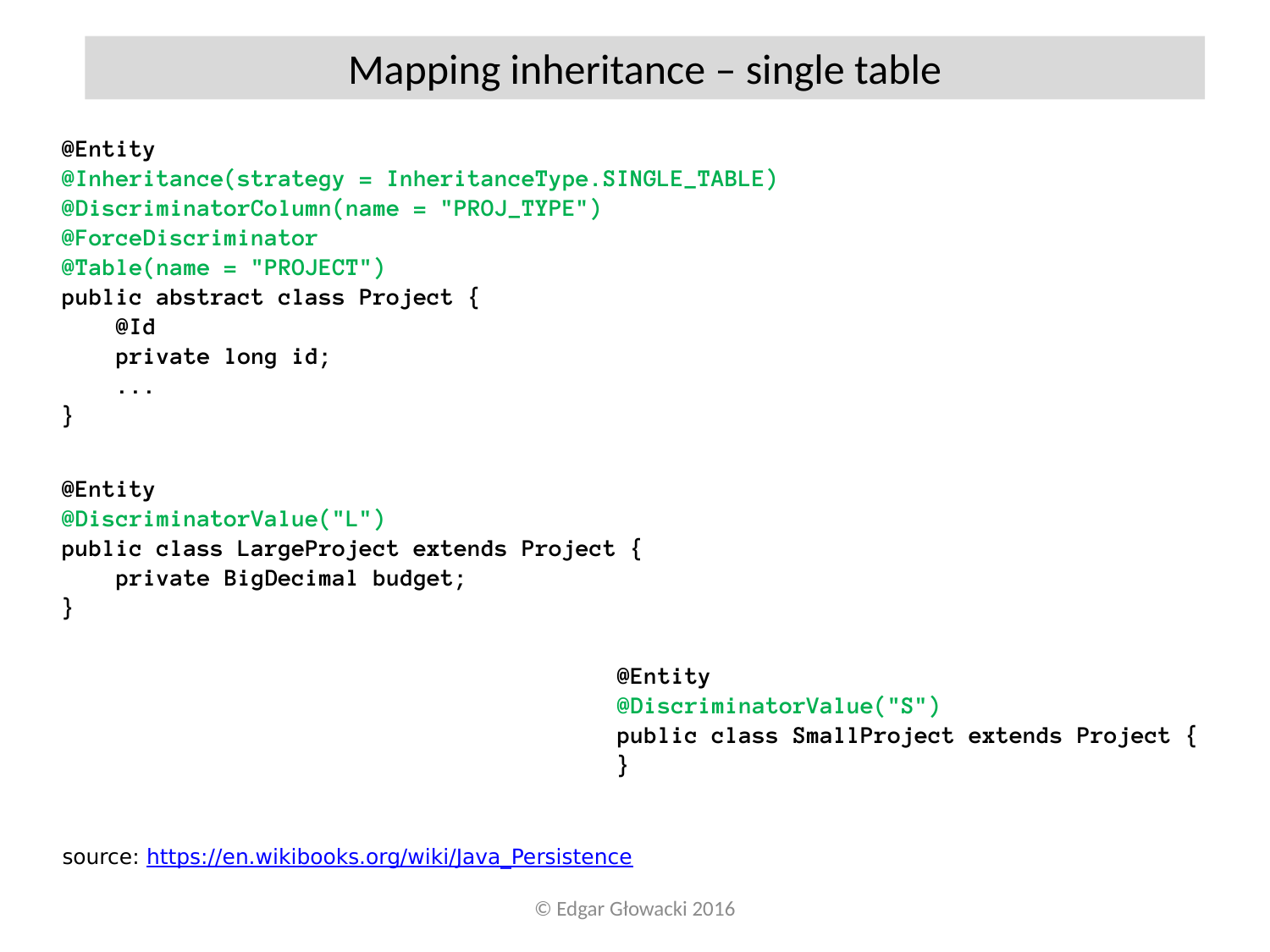

Mapping inheritance – single table
@Entity
@Inheritance(strategy = InheritanceType.SINGLE_TABLE)
@DiscriminatorColumn(name = "PROJ_TYPE")
@ForceDiscriminator
@Table(name = "PROJECT")
public abstract class Project {
    @Id
    private long id;
    ...
}
@Entity
@DiscriminatorValue("L")
public class LargeProject extends Project {
    private BigDecimal budget;
}
@Entity
@DiscriminatorValue("S")
public class SmallProject extends Project {
}
source: https://en.wikibooks.org/wiki/Java_Persistence
© Edgar Głowacki 2016